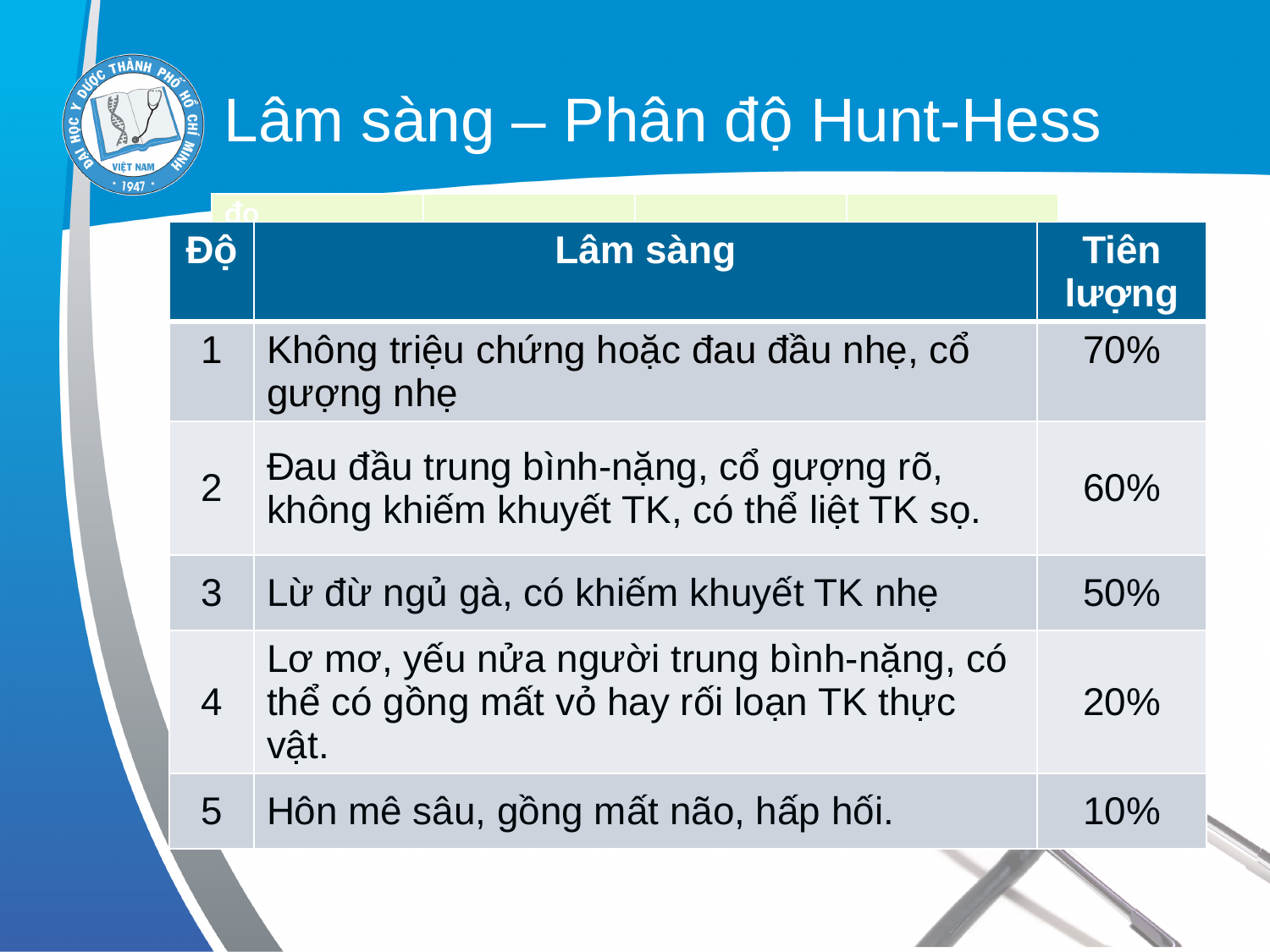

# Lâm sàng – Phân độ Hunt-Hess
| đo |  |  |  |
| --- | --- | --- | --- |
|  |  |  |  |
|  |  |  |  |
| Độ | Lâm sàng | Tiên lượng |
| --- | --- | --- |
| 1 | Không triệu chứng hoặc đau đầu nhẹ, cổ gượng nhẹ | 70% |
| 2 | Đau đầu trung bình-nặng, cổ gượng rõ, không khiếm khuyết TK, có thể liệt TK sọ. | 60% |
| 3 | Lừ đừ ngủ gà, có khiếm khuyết TK nhẹ | 50% |
| 4 | Lơ mơ, yếu nửa người trung bình-nặng, có thể có gồng mất vỏ hay rối loạn TK thực vật. | 20% |
| 5 | Hôn mê sâu, gồng mất não, hấp hối. | 10% |